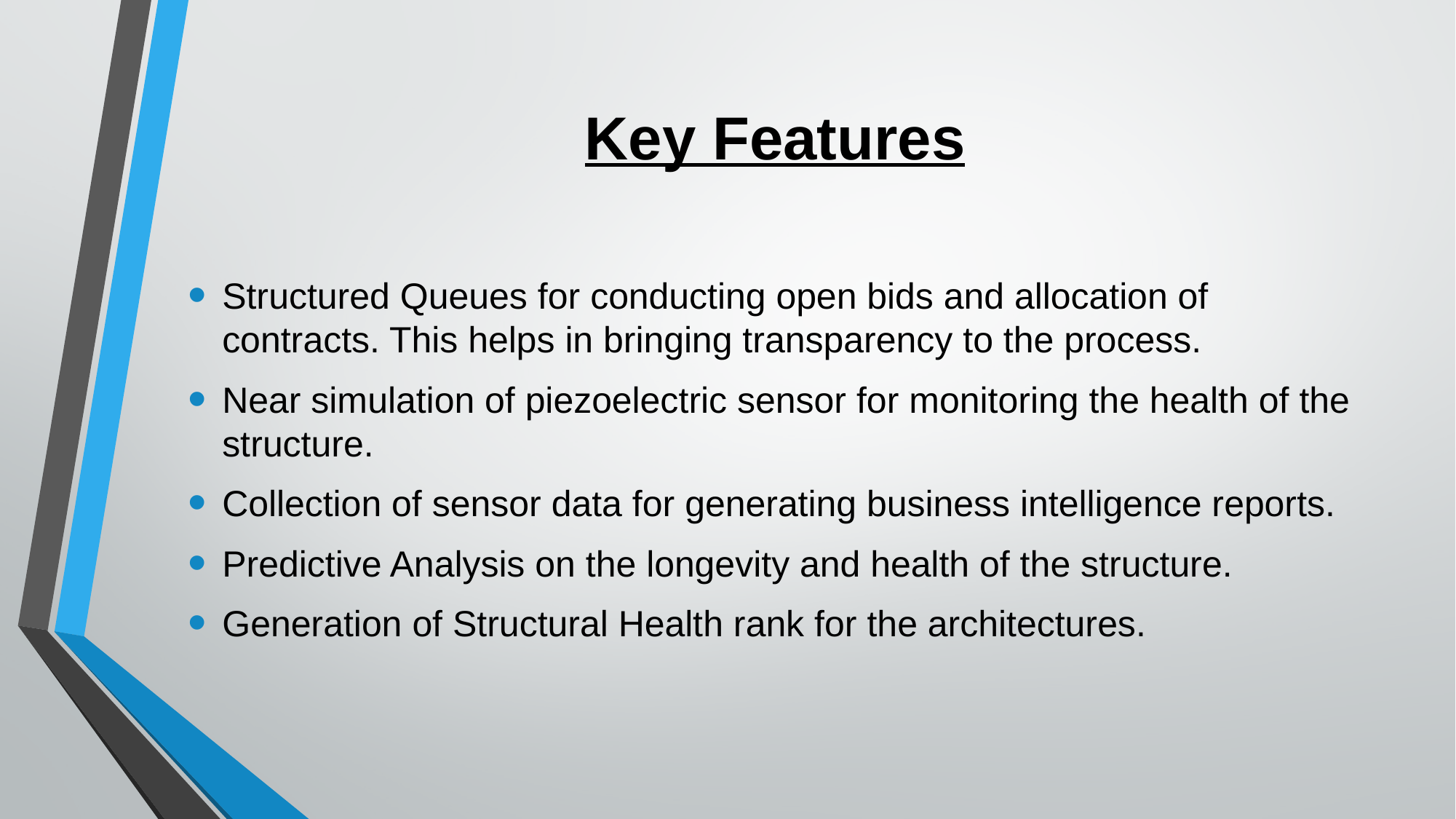

# Key Features
Structured Queues for conducting open bids and allocation of contracts. This helps in bringing transparency to the process.
Near simulation of piezoelectric sensor for monitoring the health of the structure.
Collection of sensor data for generating business intelligence reports.
Predictive Analysis on the longevity and health of the structure.
Generation of Structural Health rank for the architectures.